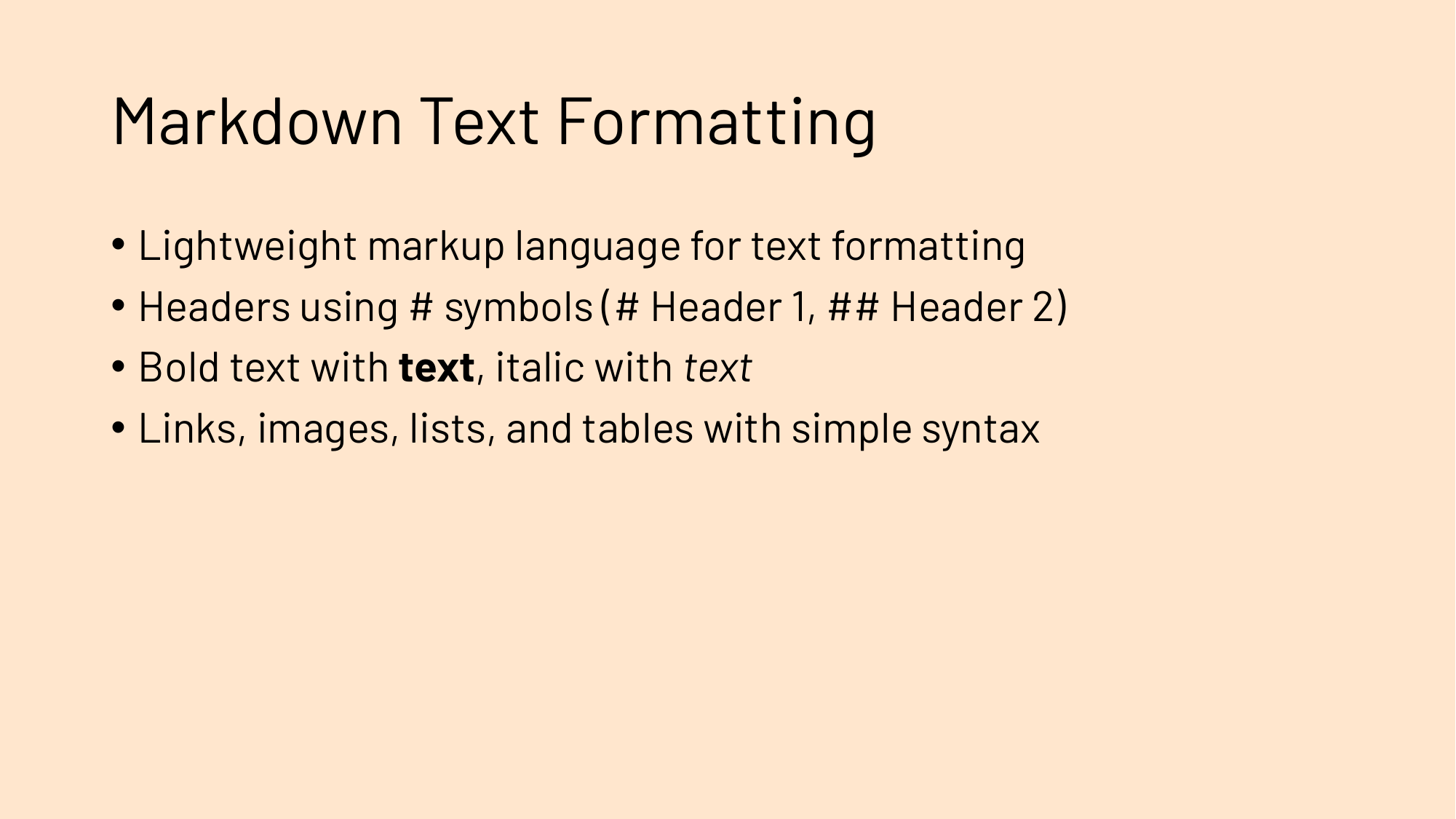

# Markdown Text Formatting
Lightweight markup language for text formatting
Headers using # symbols (# Header 1, ## Header 2)
Bold text with text, italic with text
Links, images, lists, and tables with simple syntax